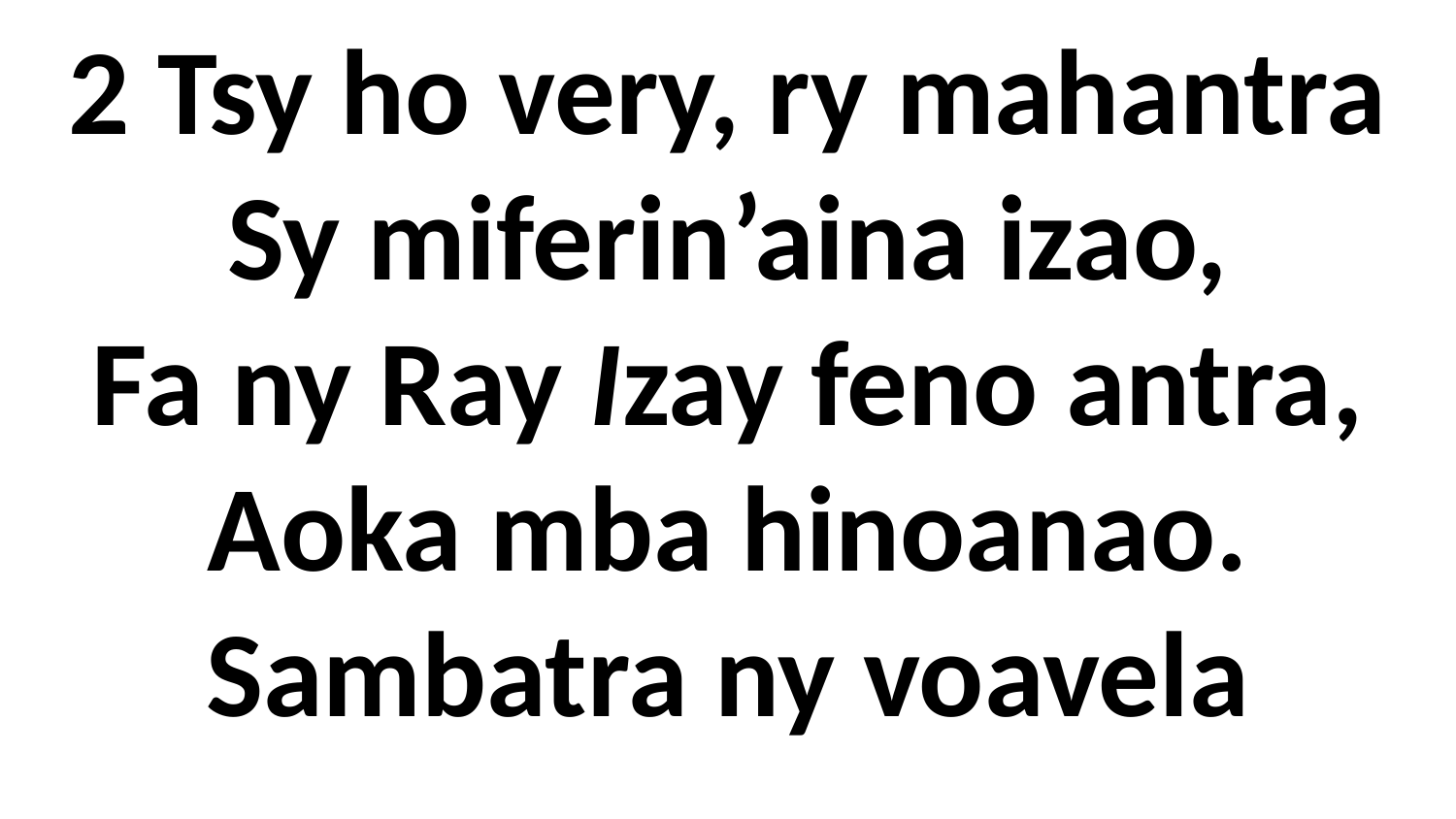

# 2 Tsy ho very, ry mahantra Sy miferin’aina izao, Fa ny Ray Izay feno antra, Aoka mba hinoanao. Sambatra ny voavela